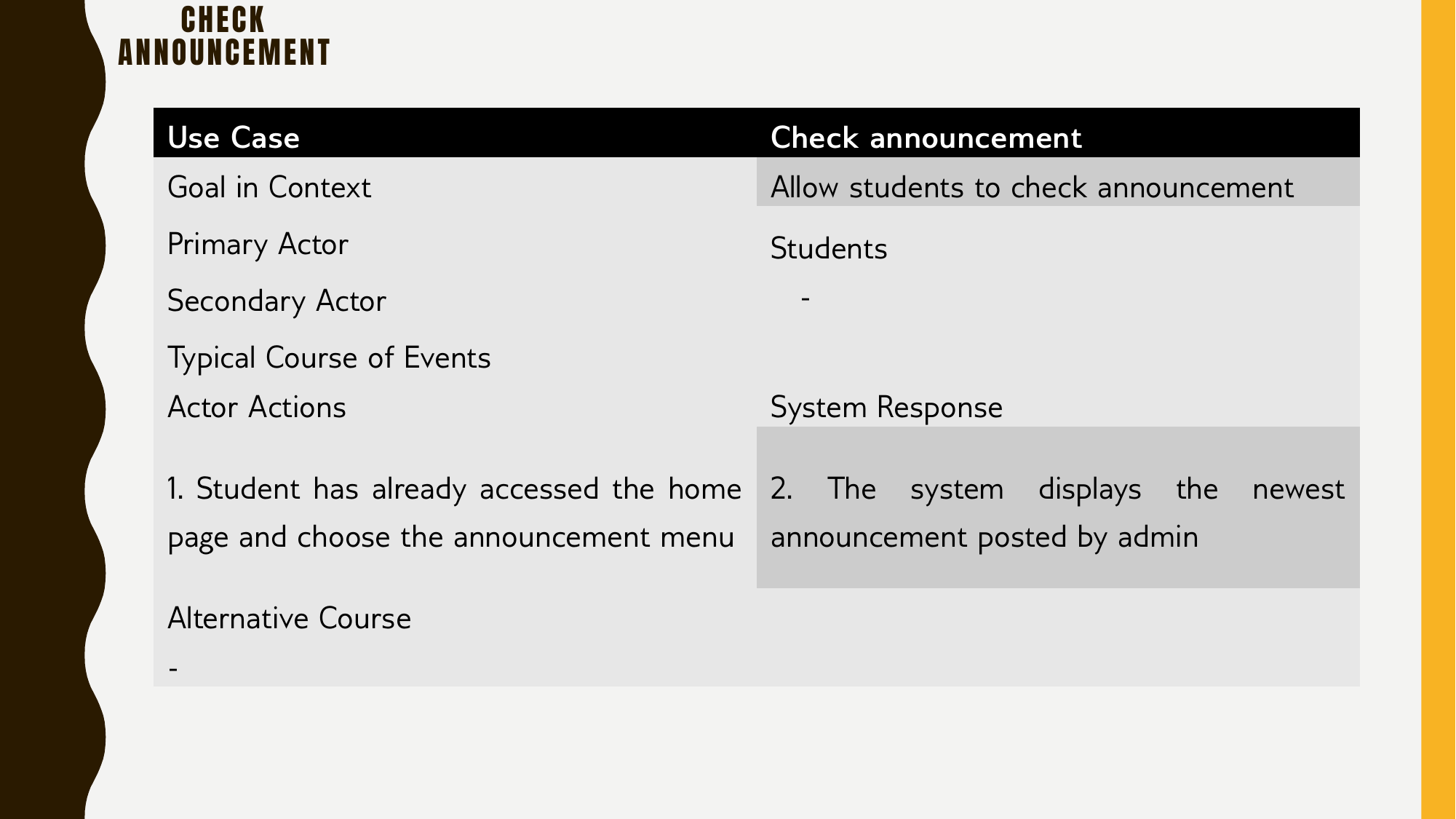

# Check announcement
| Use Case | Check announcement |
| --- | --- |
| Goal in Context | Allow students to check announcement |
| Primary Actor Secondary Actor | Students - |
| Typical Course of Events |  |
| Actor Actions | System Response |
| 1. Student has already accessed the home page and choose the announcement menu | 2. The system displays the newest announcement posted by admin |
| Alternative Course |  |
| - |  |